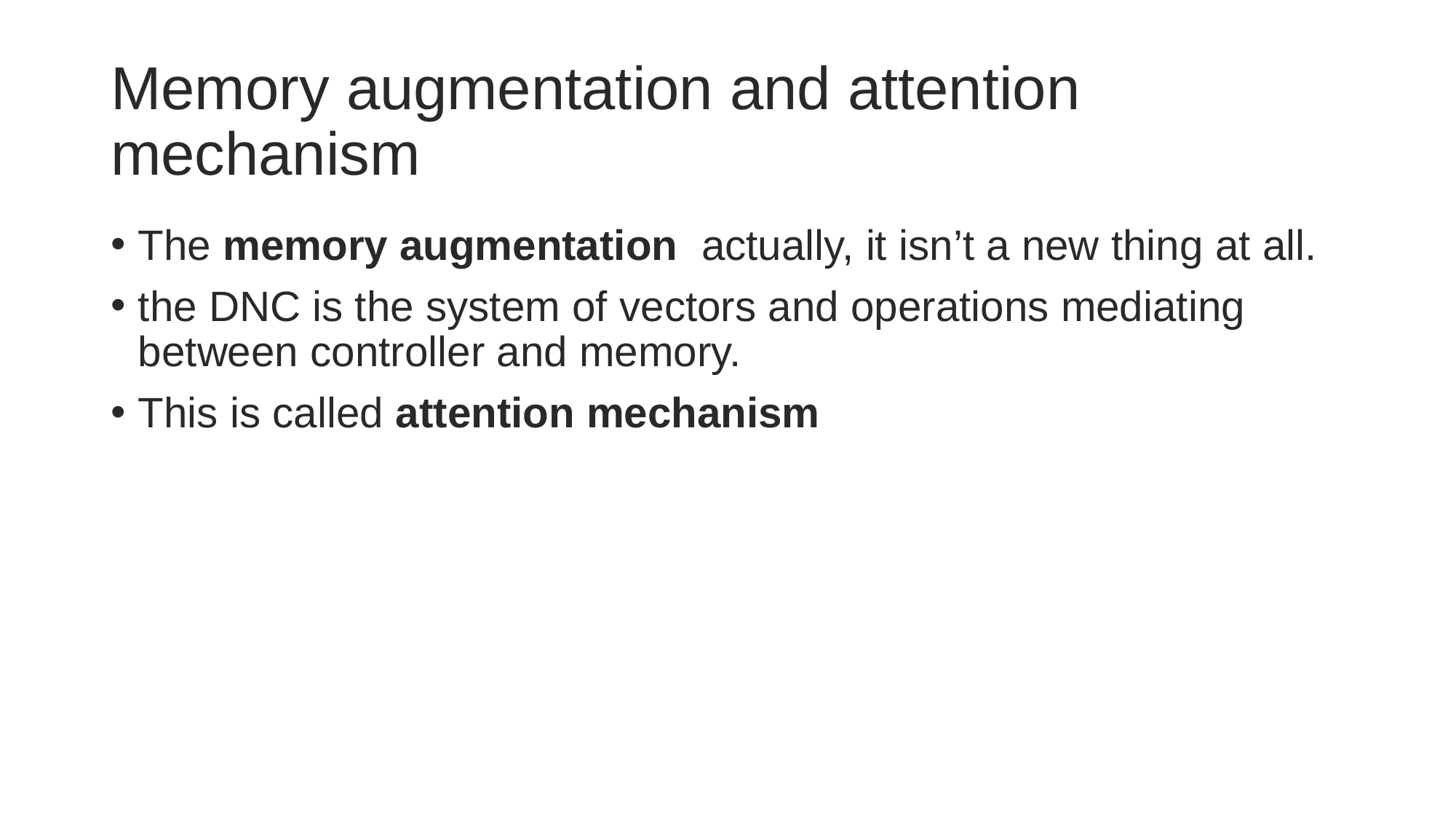

# Memory augmentation and attention mechanism
The memory augmentation  actually, it isn’t a new thing at all.
the DNC is the system of vectors and operations mediating between controller and memory.
This is called attention mechanism